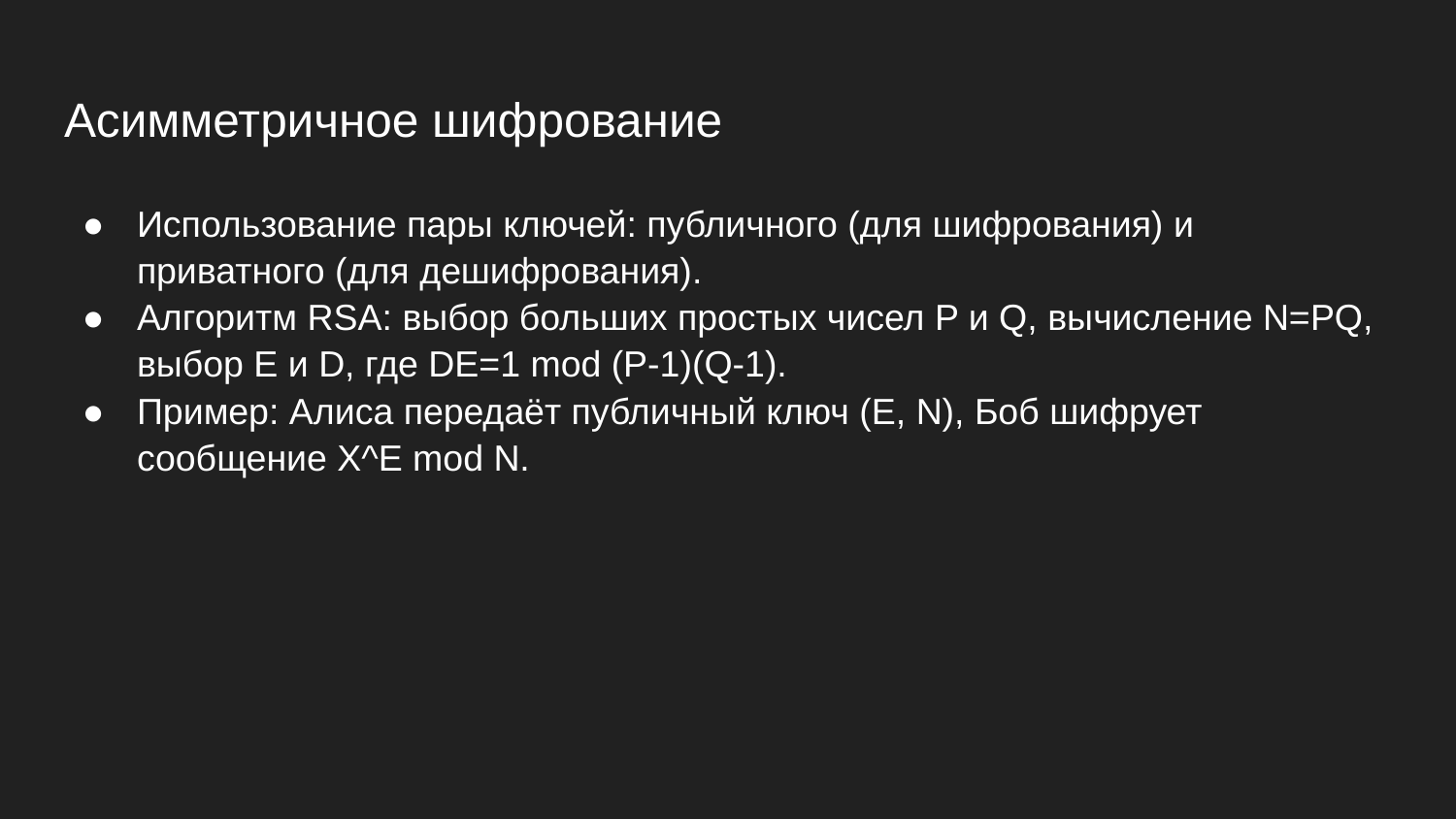

# Асимметричное шифрование

Использование пары ключей: публичного (для шифрования) и приватного (для дешифрования).
Алгоритм RSA: выбор больших простых чисел P и Q, вычисление N=PQ, выбор E и D, где DE=1 mod (P-1)(Q-1).
Пример: Алиса передаёт публичный ключ (E, N), Боб шифрует сообщение X^E mod N.